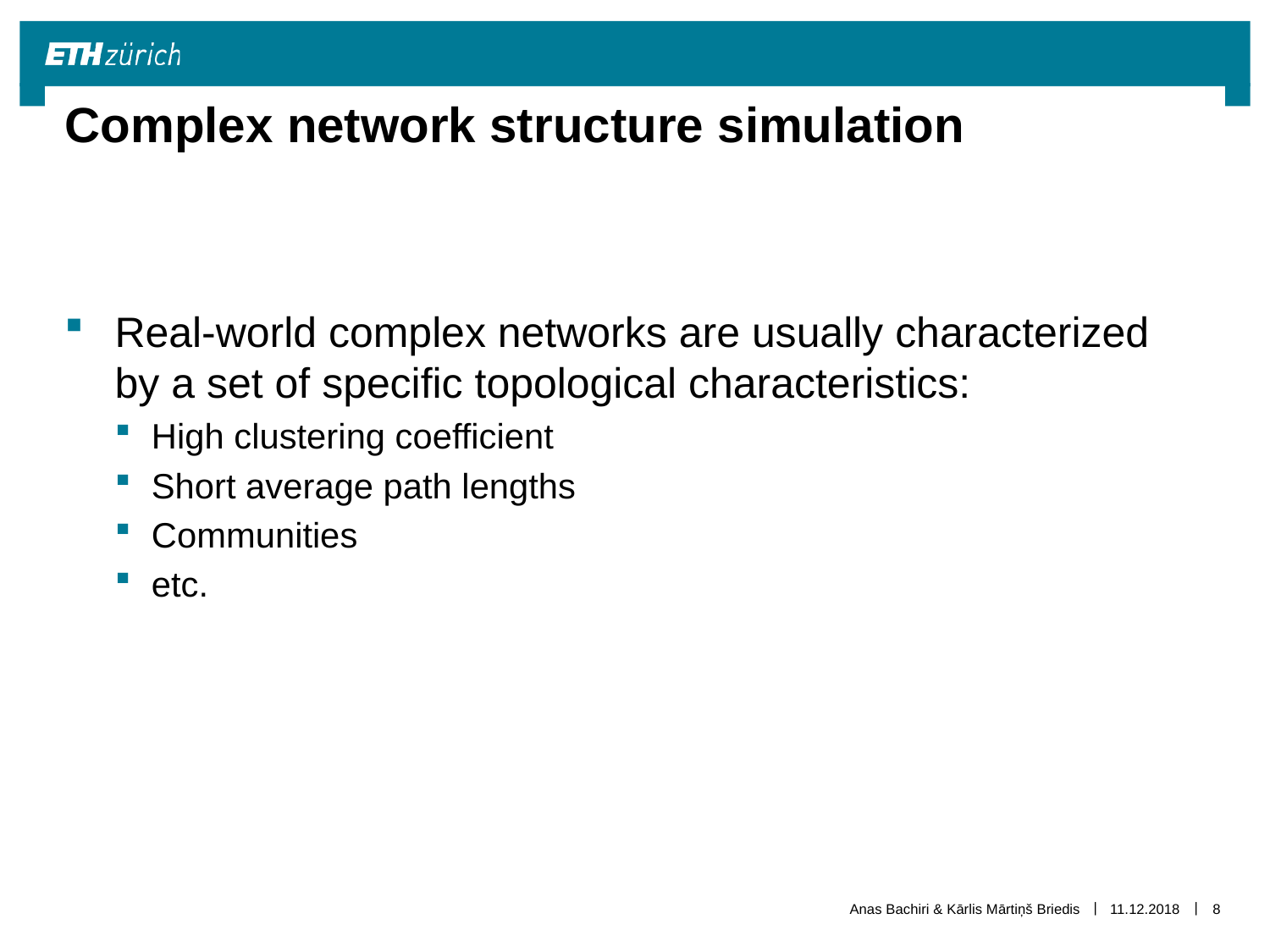

# Complex network structure simulation

Real-world complex networks are usually characterized by a set of specific topological characteristics:
High clustering coefficient
Short average path lengths
Communities
etc.
Anas Bachiri & Kārlis Mārtiņš Briedis
11.12.2018
8